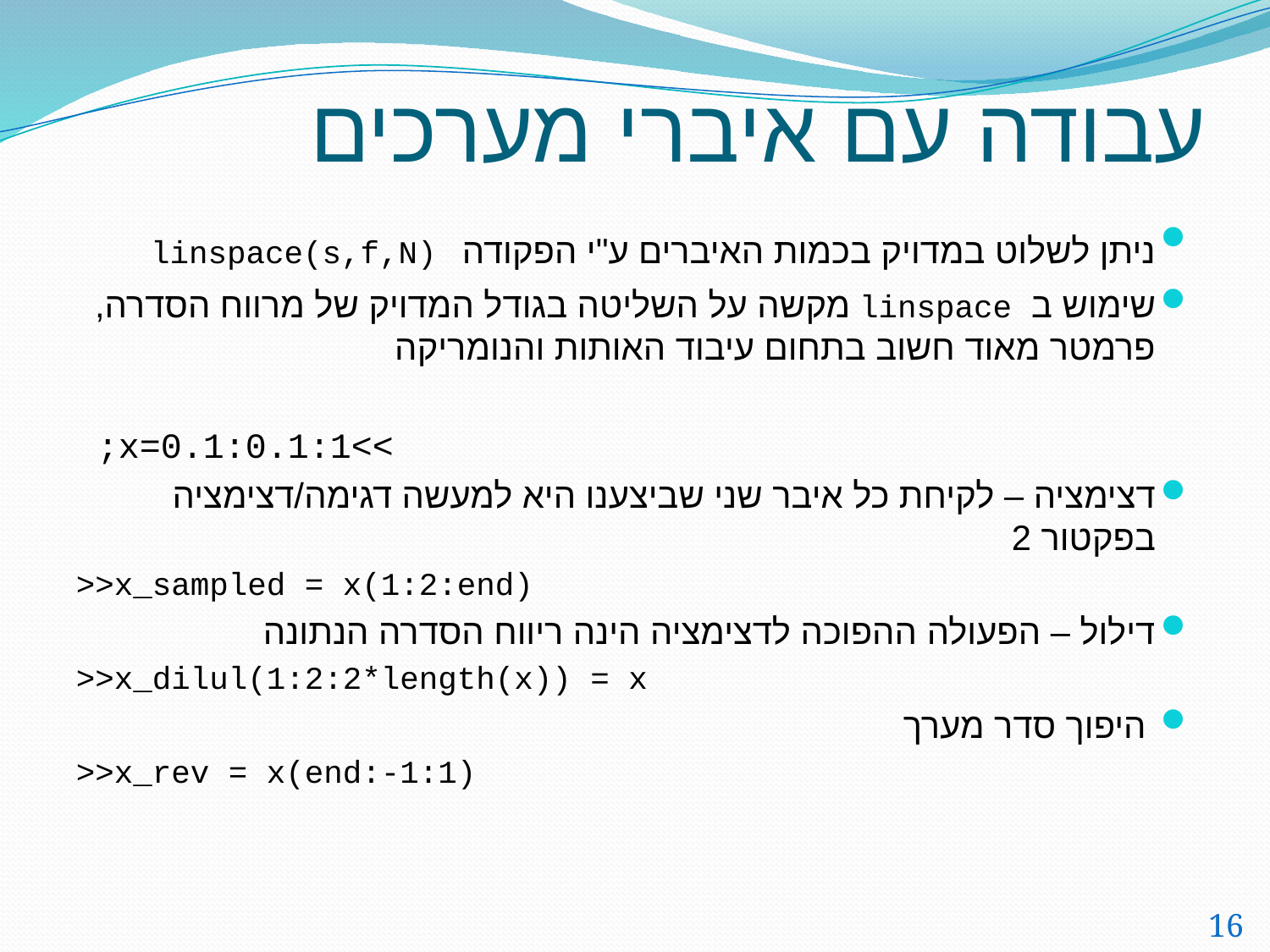

# עבודה עם איברי מערכים
ניתן לשלוט במדויק בכמות האיברים ע"י הפקודה  linspace(s,f,N)
שימוש ב  linspace מקשה על השליטה בגודל המדויק של מרווח הסדרה, פרמטר מאוד חשוב בתחום עיבוד האותות והנומריקה

>>x=0.1:0.1:1;
דצימציה – לקיחת כל איבר שני שביצענו היא למעשה דגימה/דצימציה בפקטור 2
>>x_sampled = x(1:2:end)
דילול – הפעולה ההפוכה לדצימציה הינה ריווח הסדרה הנתונה
>>x_dilul(1:2:2*length(x)) = x
 היפוך סדר מערך
>>x_rev = x(end:-1:1)